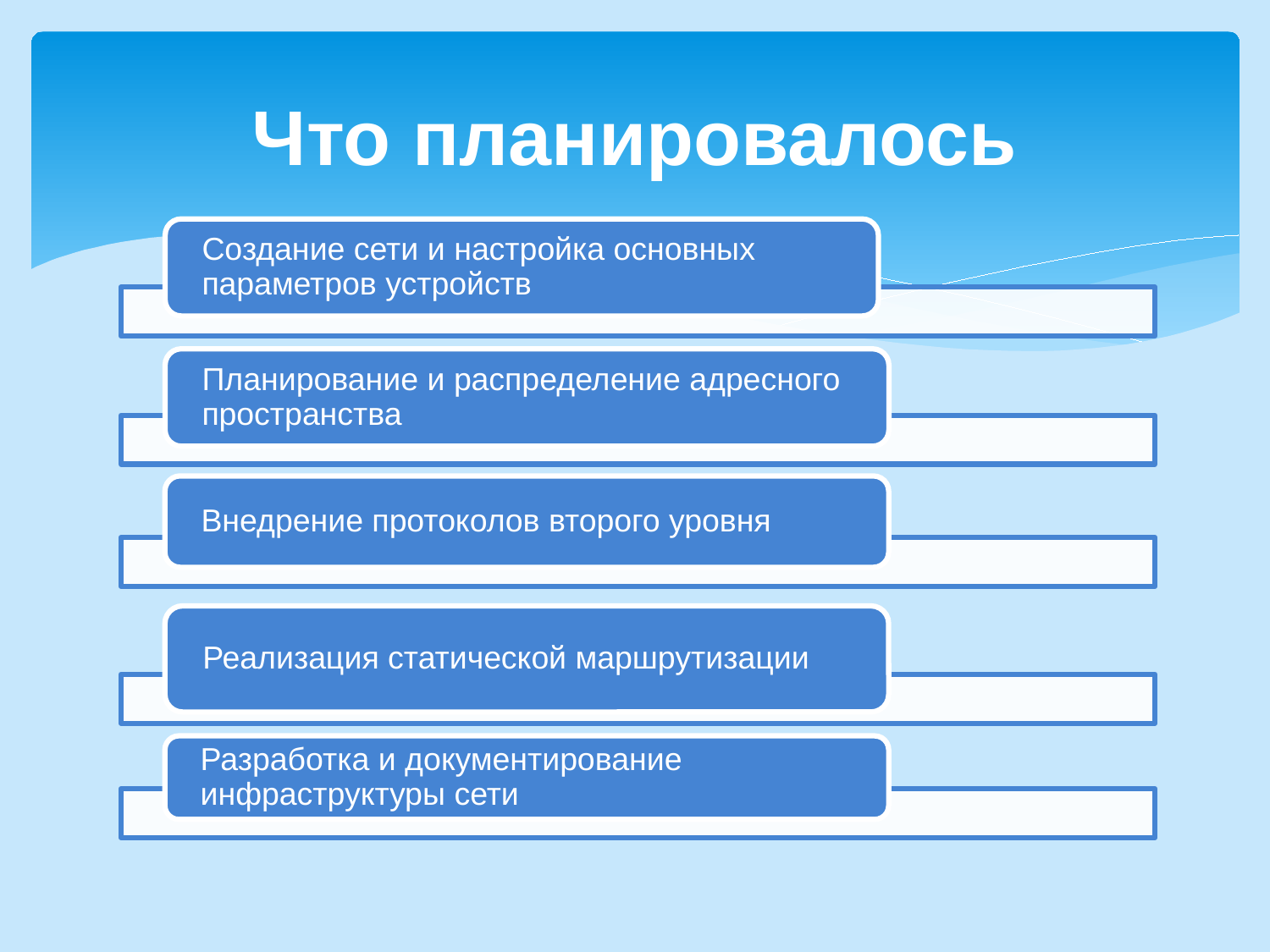

# Что планировалось
Создание сети и настройка основных параметров устройств
Планирование и распределение адресного пространства
Внедрение протоколов второго уровня
Реализация статической маршрутизации
Разработка и документирование  инфраструктуры сети